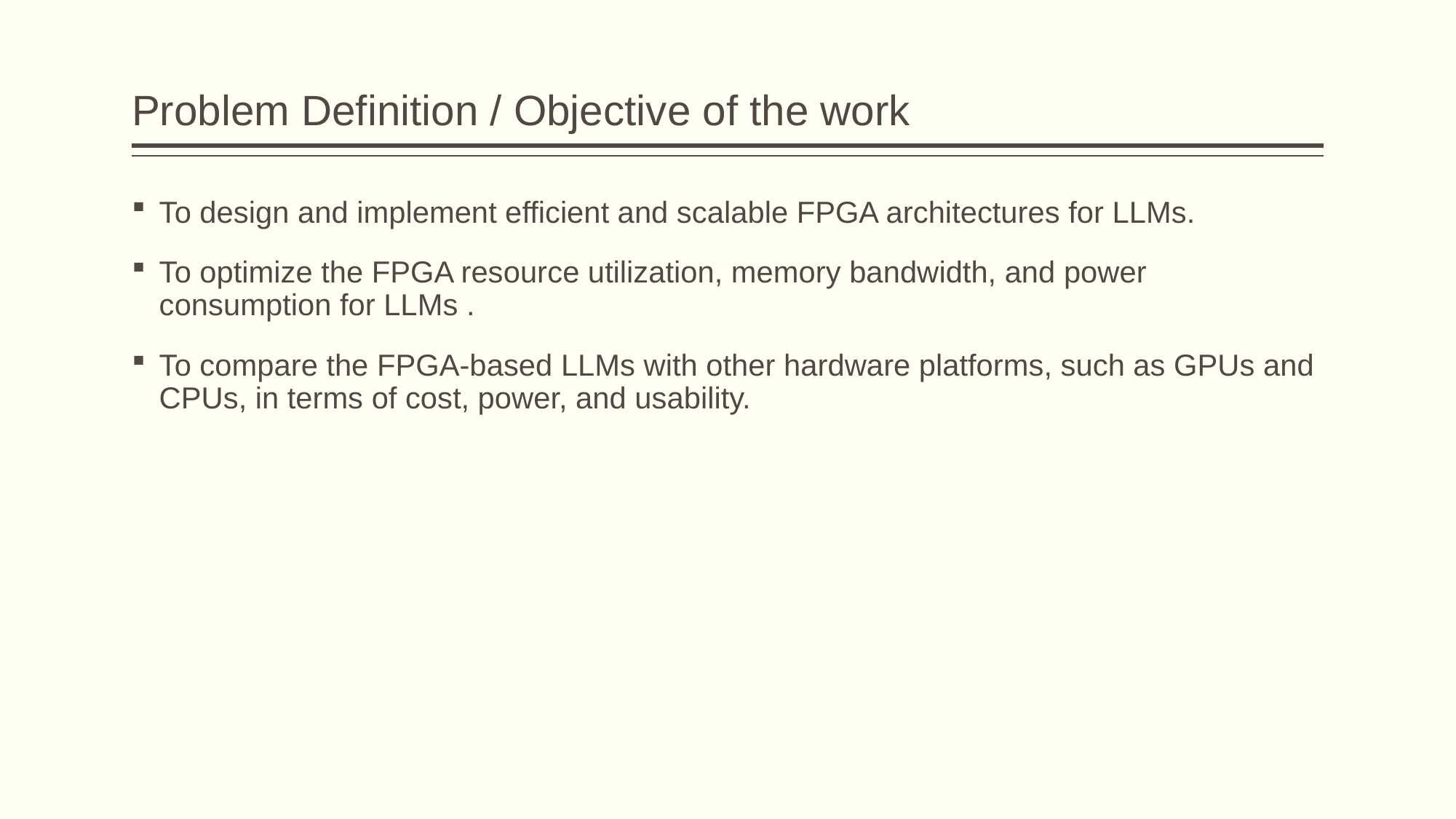

# Problem Definition / Objective of the work
To design and implement efficient and scalable FPGA architectures for LLMs.
To optimize the FPGA resource utilization, memory bandwidth, and power consumption for LLMs .
To compare the FPGA-based LLMs with other hardware platforms, such as GPUs and CPUs, in terms of cost, power, and usability.